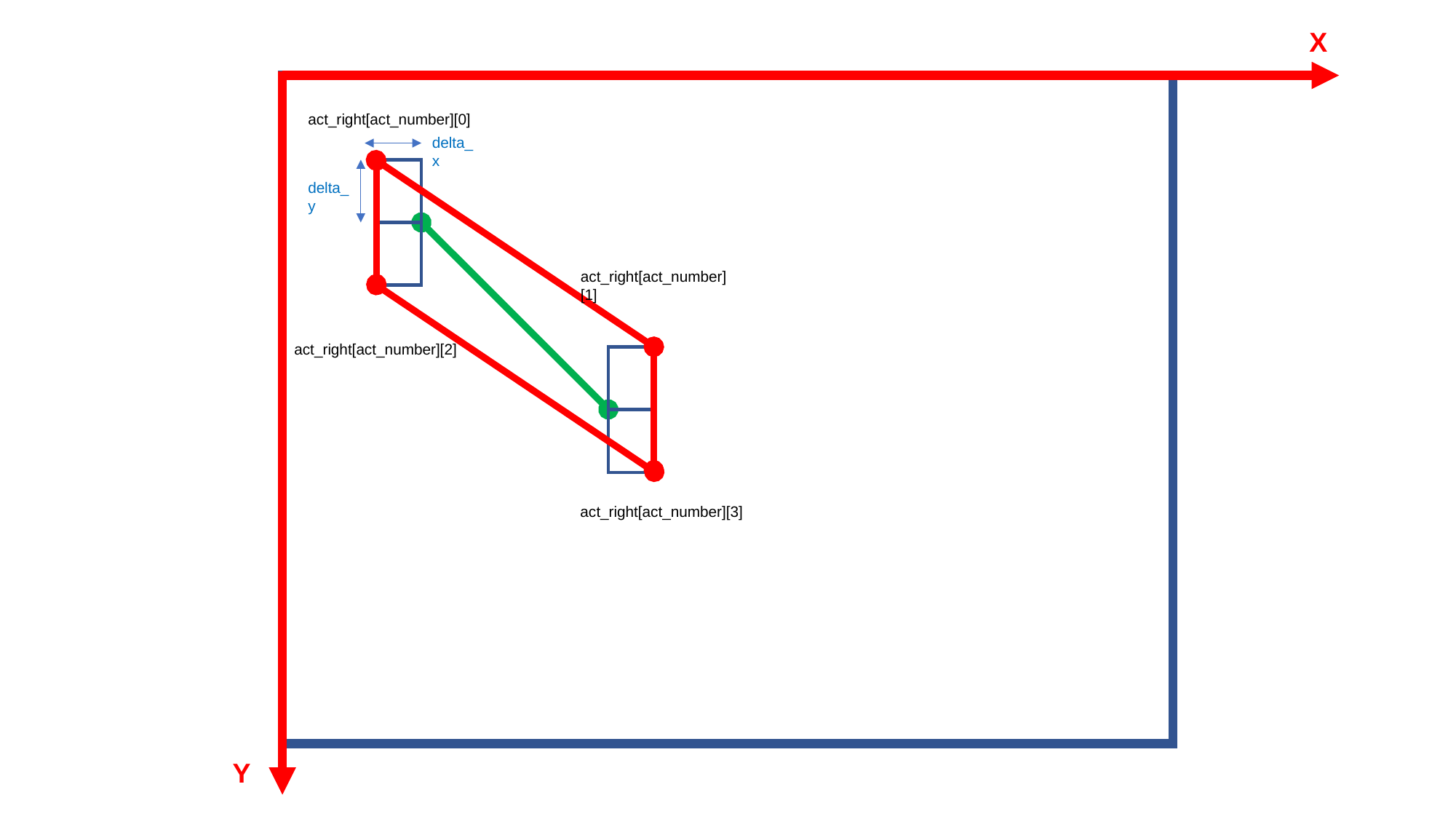

X

act_right[act_number][0]
delta_x

delta_y
act_right[act_number][1]
act_right[act_number][2]
act_right[act_number][3]
Y